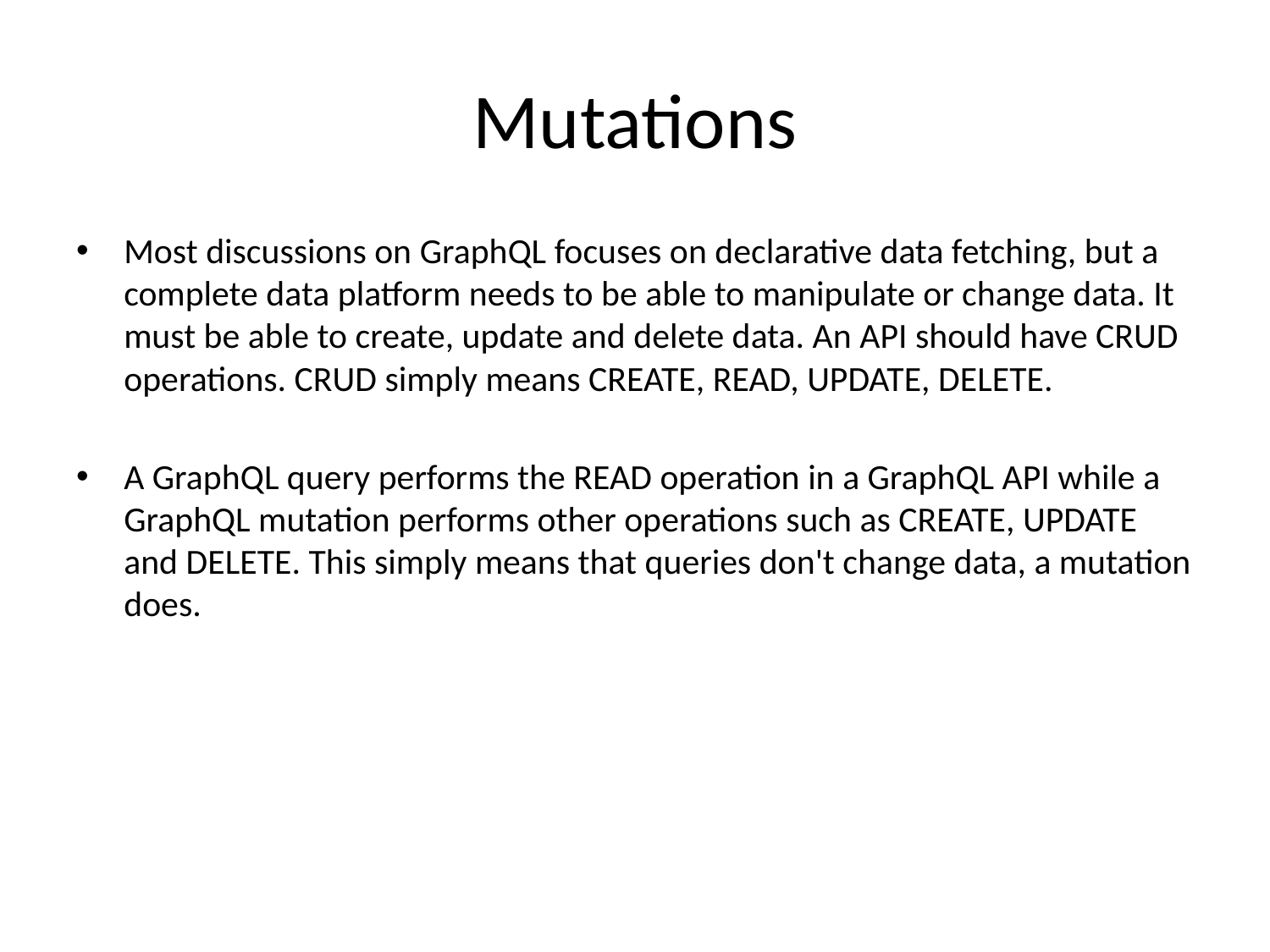

# Mutations
Most discussions on GraphQL focuses on declarative data fetching, but a complete data platform needs to be able to manipulate or change data. It must be able to create, update and delete data. An API should have CRUD operations. CRUD simply means CREATE, READ, UPDATE, DELETE.

A GraphQL query performs the READ operation in a GraphQL API while a GraphQL mutation performs other operations such as CREATE, UPDATE and DELETE. This simply means that queries don't change data, a mutation does.